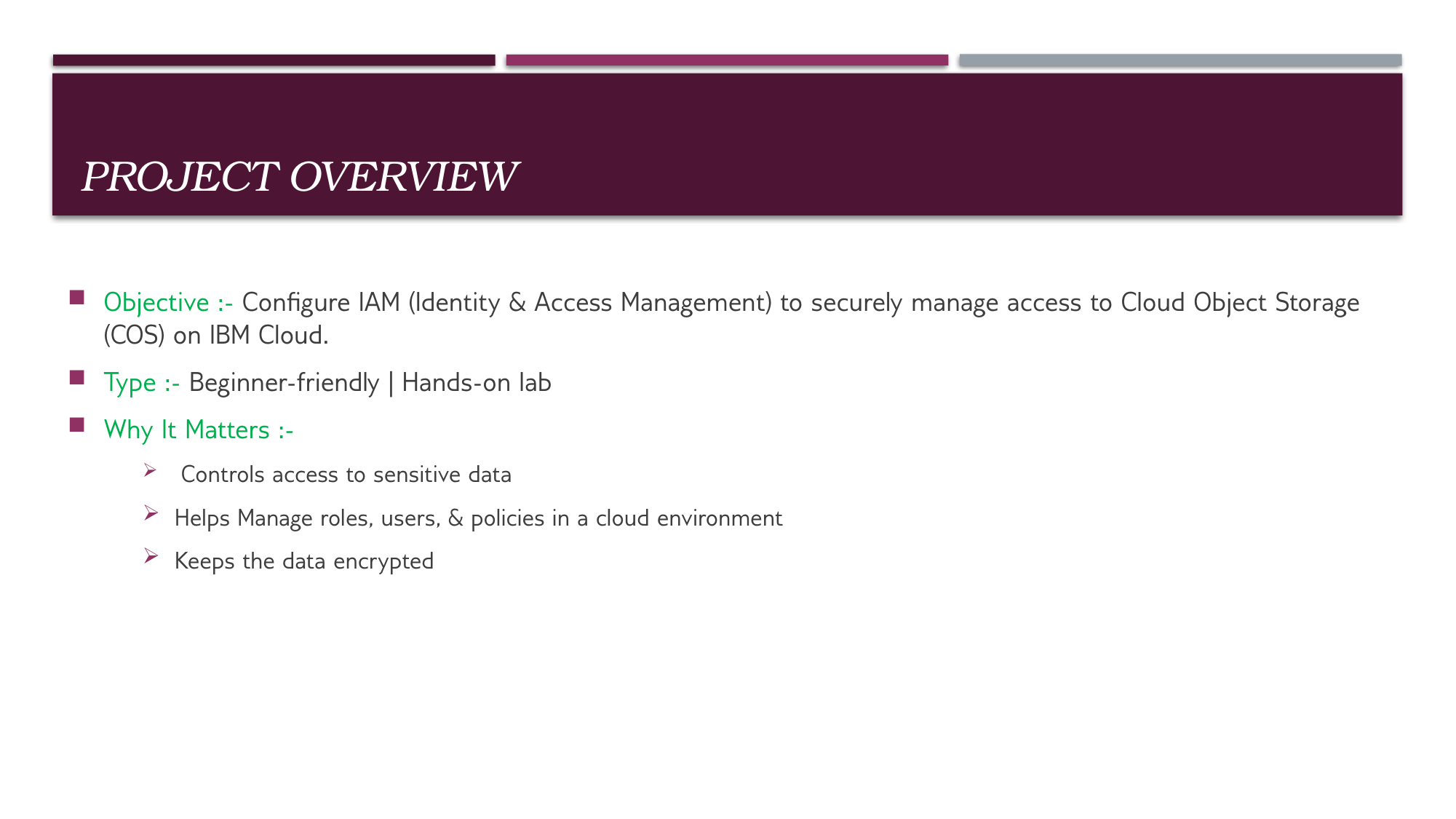

# Project overview
Objective :- Configure IAM (Identity & Access Management) to securely manage access to Cloud Object Storage (COS) on IBM Cloud.
Type :- Beginner-friendly | Hands-on lab
Why It Matters :-
 Controls access to sensitive data
Helps Manage roles, users, & policies in a cloud environment
Keeps the data encrypted